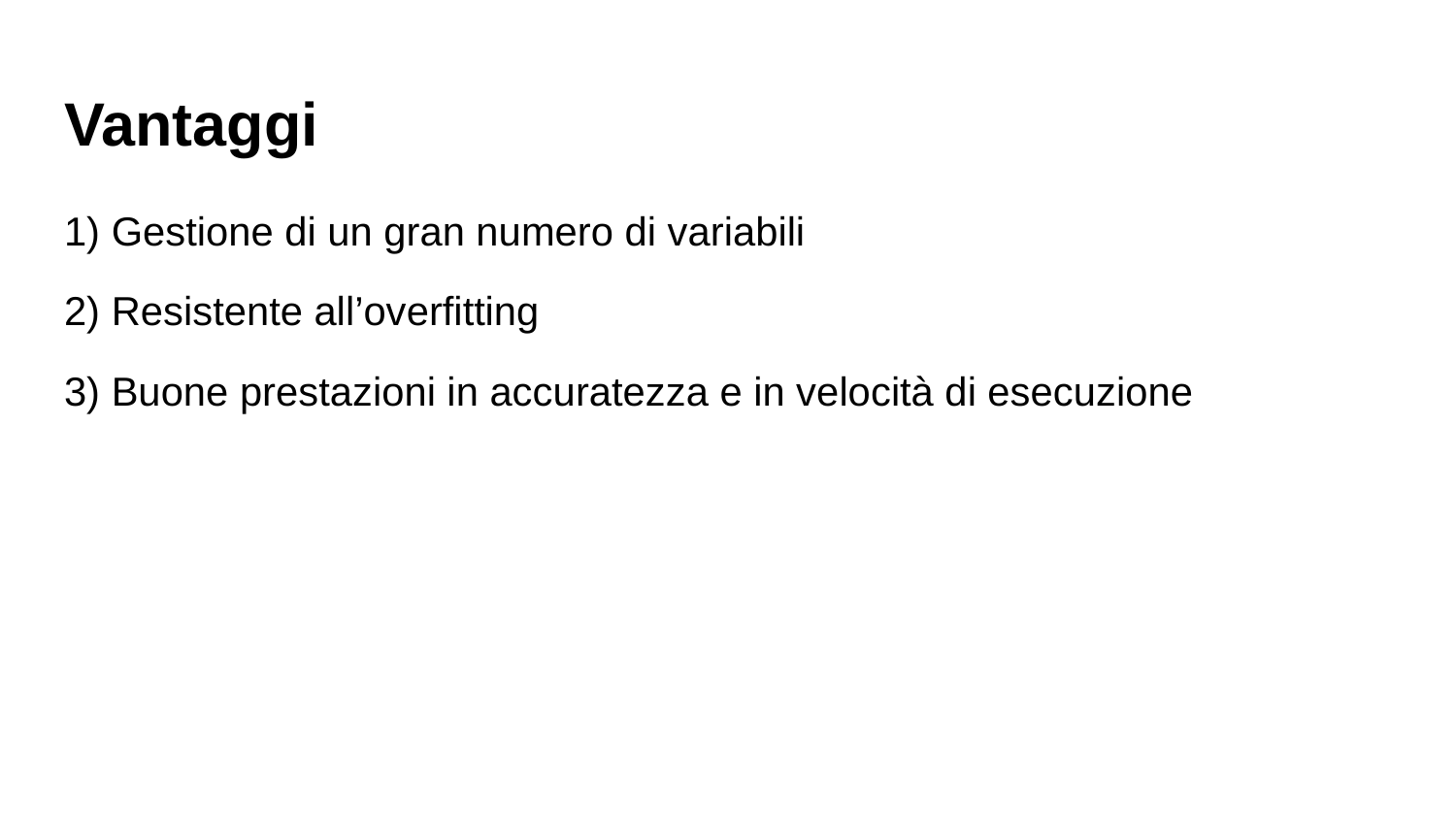

# Vantaggi
1) Gestione di un gran numero di variabili
2) Resistente all’overfitting
3) Buone prestazioni in accuratezza e in velocità di esecuzione